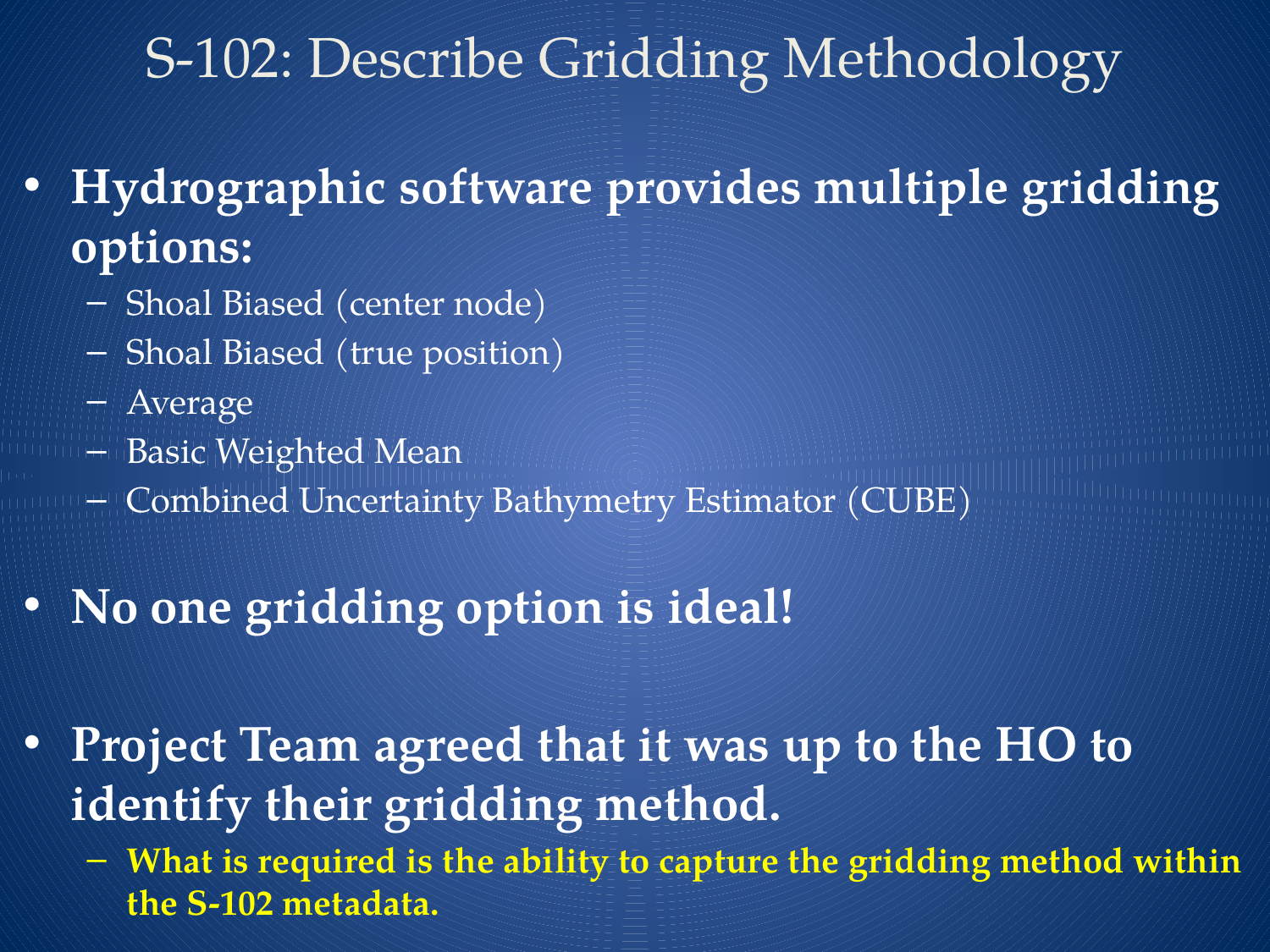

# S-102: Describe Gridding Methodology
Hydrographic software provides multiple gridding options:
Shoal Biased (center node)
Shoal Biased (true position)
Average
Basic Weighted Mean
Combined Uncertainty Bathymetry Estimator (CUBE)

No one gridding option is ideal!

Project Team agreed that it was up to the HO to identify their gridding method.
What is required is the ability to capture the gridding method within the S-102 metadata.